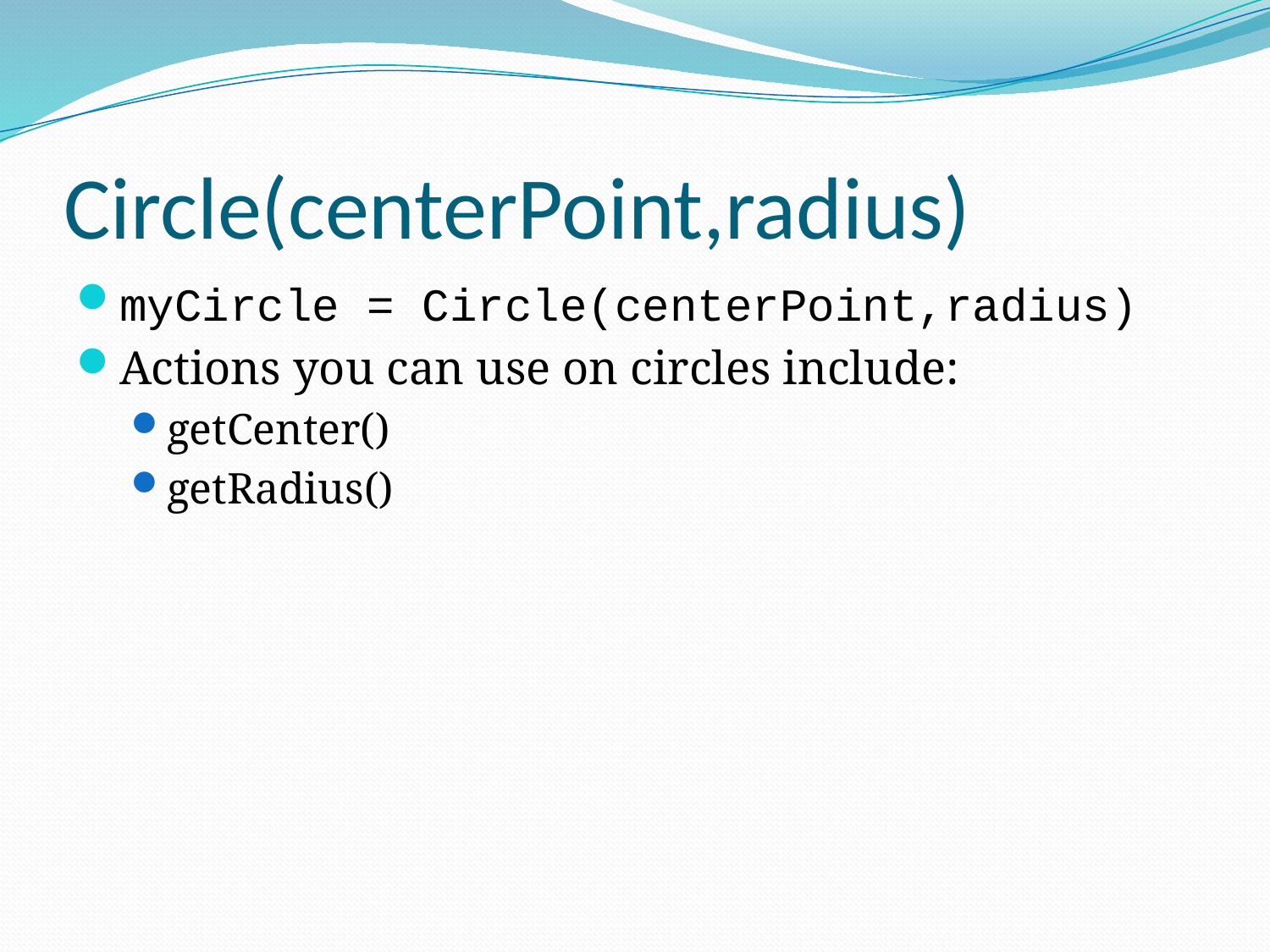

# Circle(centerPoint,radius)
myCircle = Circle(centerPoint,radius)
Actions you can use on circles include:
getCenter()
getRadius()